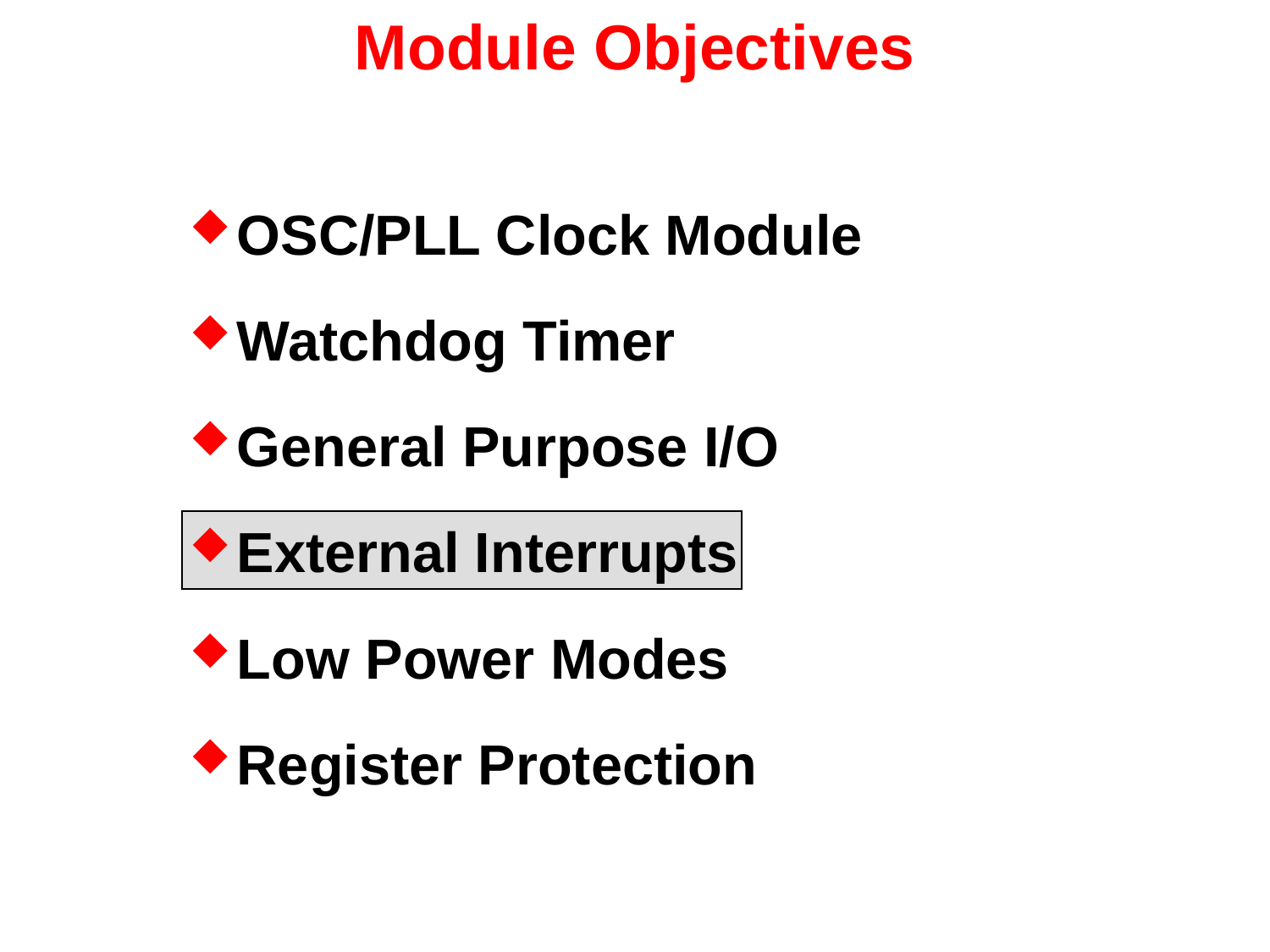

# Module Objectives
OSC/PLL Clock Module
Watchdog Timer
General Purpose I/O
External Interrupts
Low Power Modes
Register Protection